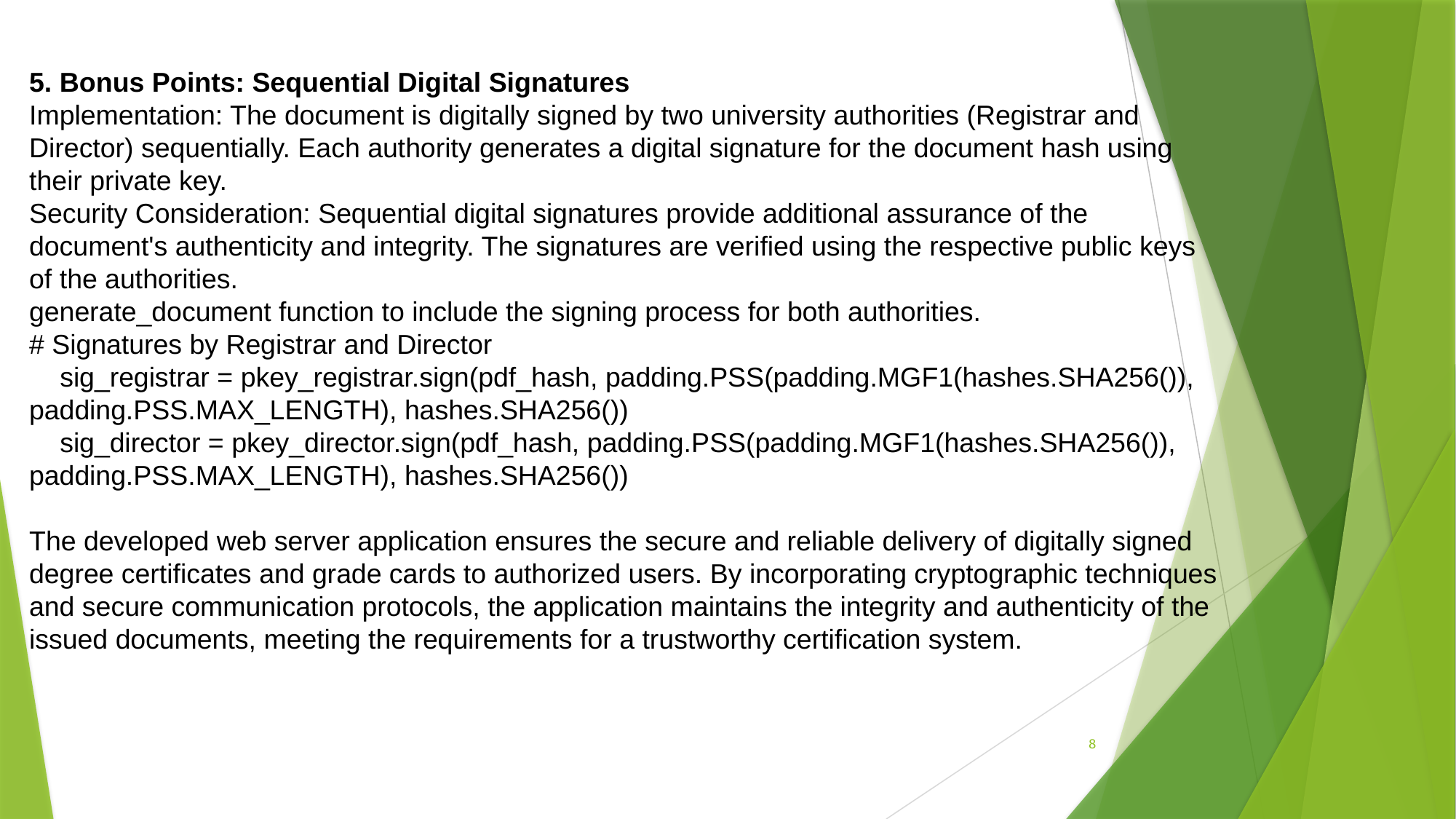

5. Bonus Points: Sequential Digital Signatures
Implementation: The document is digitally signed by two university authorities (Registrar and Director) sequentially. Each authority generates a digital signature for the document hash using their private key.
Security Consideration: Sequential digital signatures provide additional assurance of the document's authenticity and integrity. The signatures are verified using the respective public keys of the authorities.
generate_document function to include the signing process for both authorities.
# Signatures by Registrar and Director
    sig_registrar = pkey_registrar.sign(pdf_hash, padding.PSS(padding.MGF1(hashes.SHA256()), padding.PSS.MAX_LENGTH), hashes.SHA256())
    sig_director = pkey_director.sign(pdf_hash, padding.PSS(padding.MGF1(hashes.SHA256()), padding.PSS.MAX_LENGTH), hashes.SHA256())
The developed web server application ensures the secure and reliable delivery of digitally signed degree certificates and grade cards to authorized users. By incorporating cryptographic techniques and secure communication protocols, the application maintains the integrity and authenticity of the issued documents, meeting the requirements for a trustworthy certification system.

8